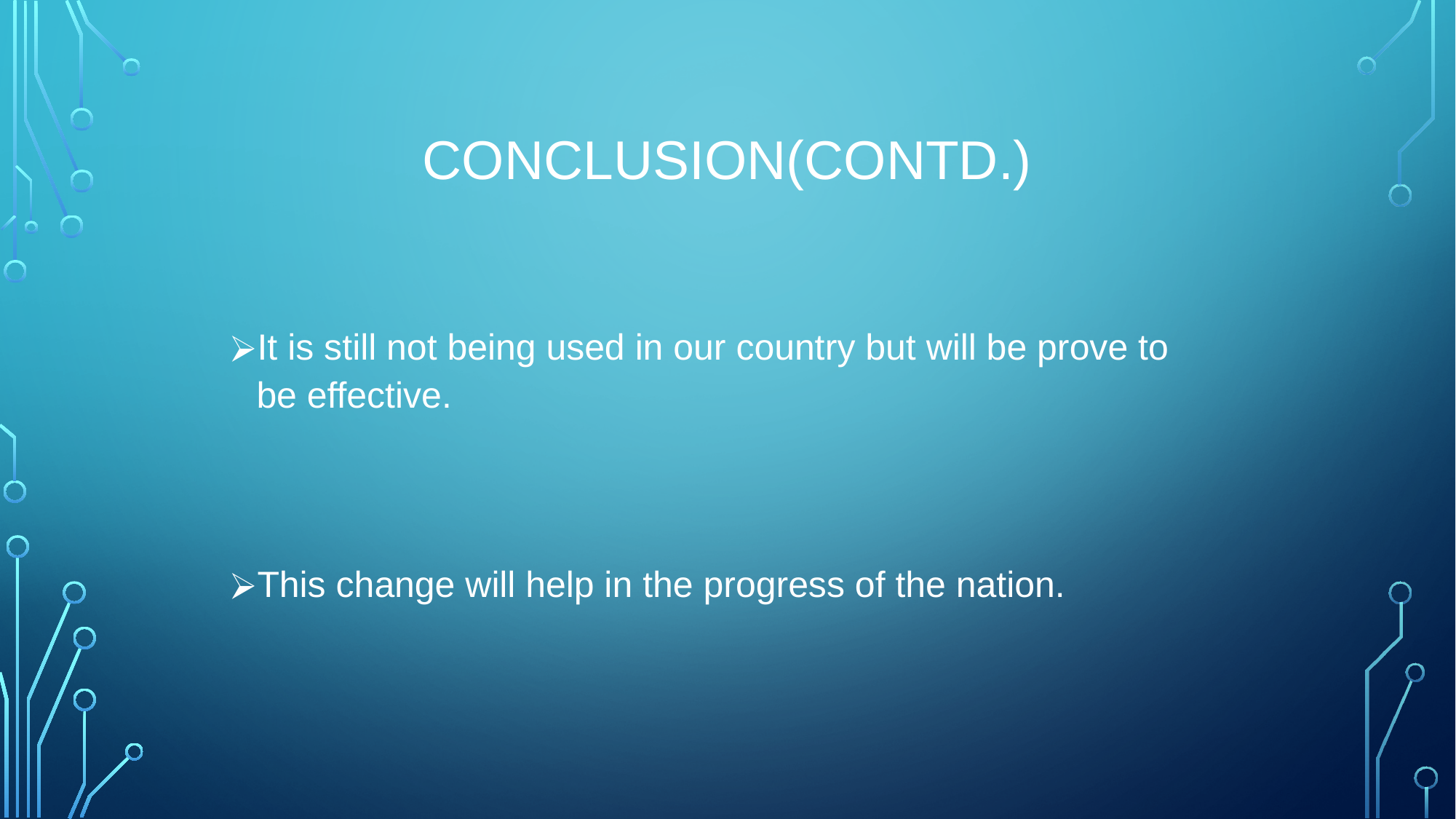

# CONCLUSION(CONTD.)

It is still not being used in our country but will be prove to be effective.

This change will help in the progress of the nation.